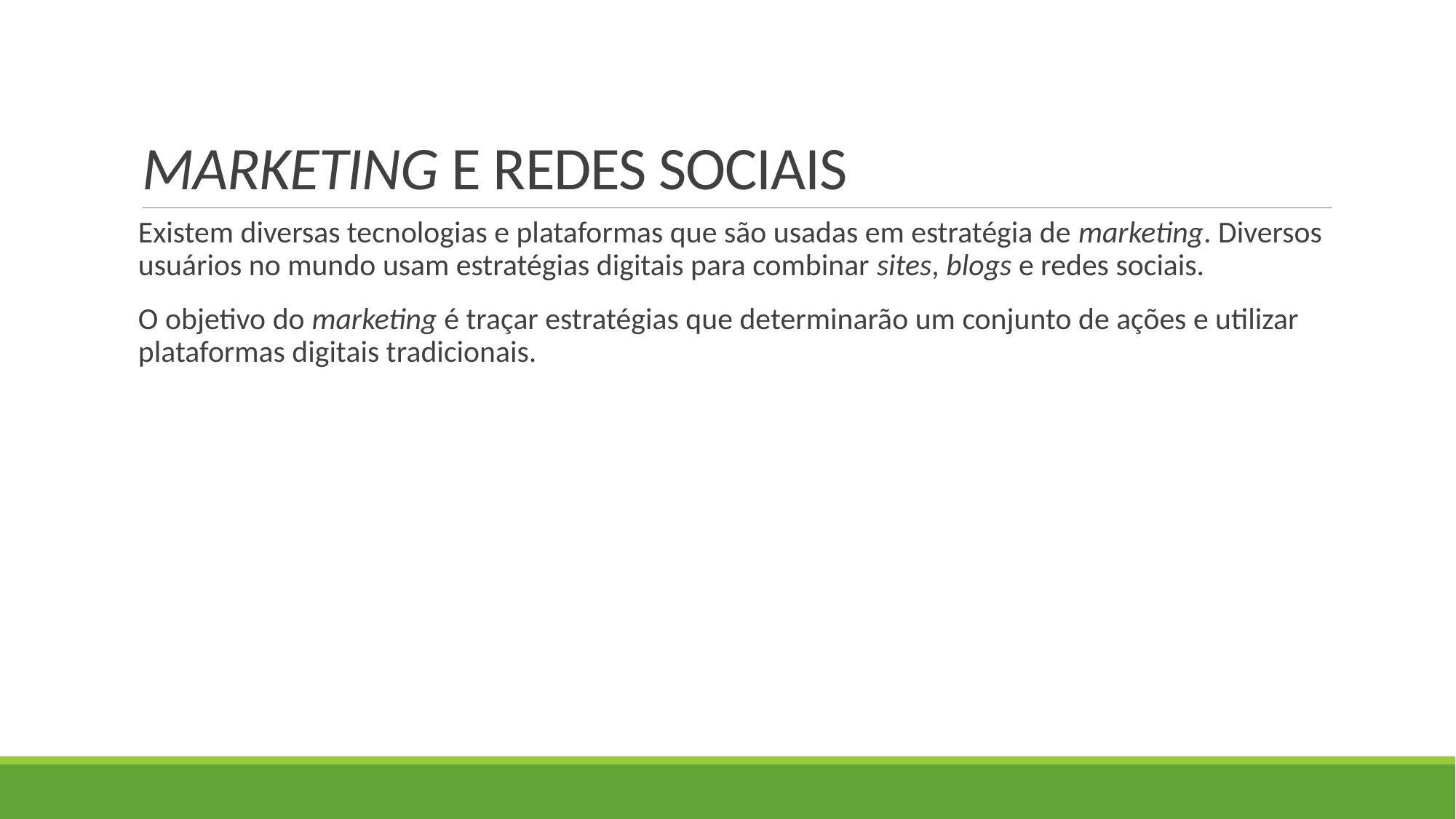

# MARKETING E REDES SOCIAIS
Existem diversas tecnologias e plataformas que são usadas em estratégia de marketing. Diversos usuários no mundo usam estratégias digitais para combinar sites, blogs e redes sociais.
O objetivo do marketing é traçar estratégias que determinarão um conjunto de ações e utilizar plataformas digitais tradicionais.